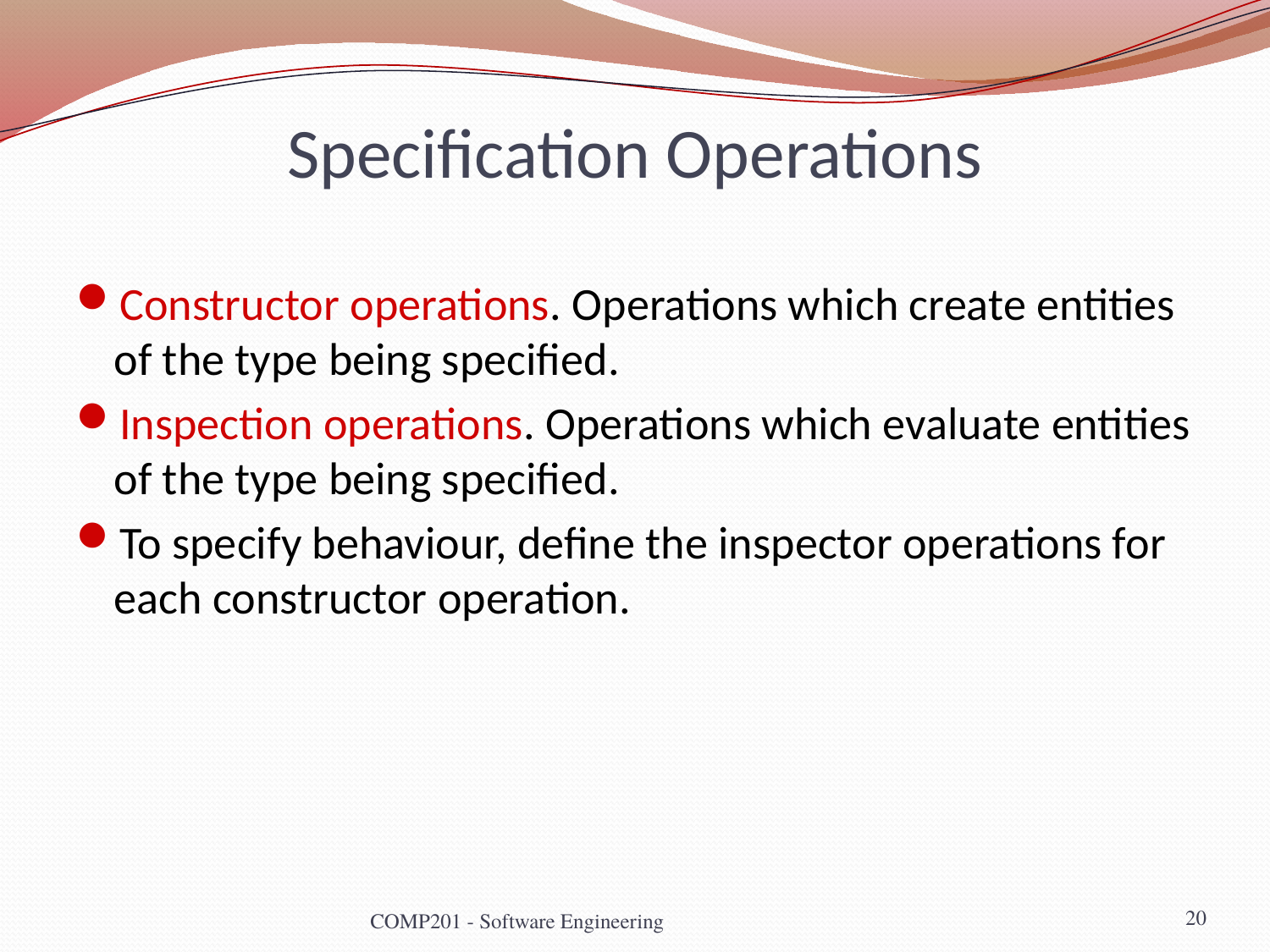

# Specification Operations
Constructor operations. Operations which create entities of the type being specified.
Inspection operations. Operations which evaluate entities of the type being specified.
To specify behaviour, define the inspector operations for each constructor operation.
COMP201 - Software Engineering
20